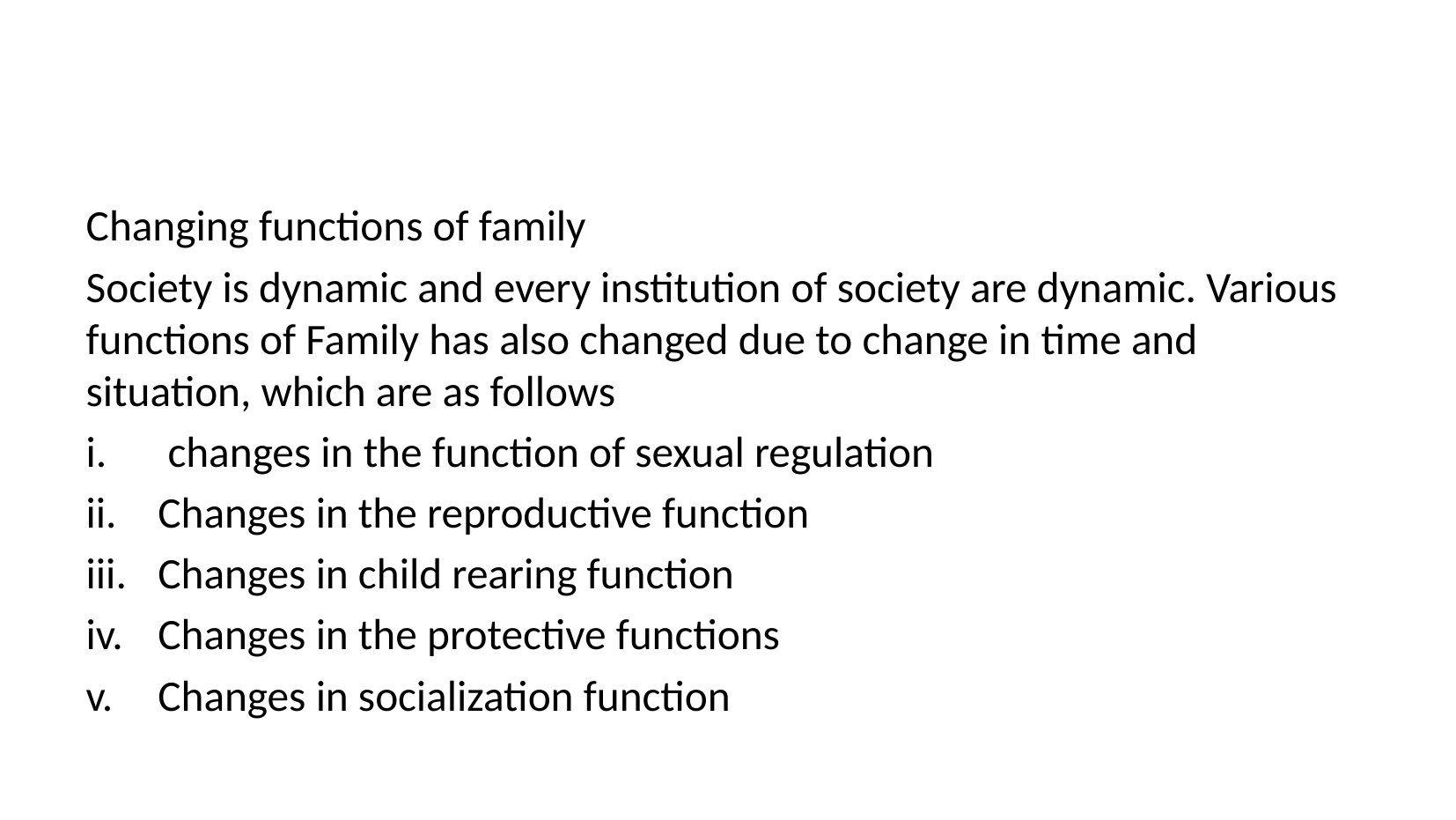

#
Changing functions of family
Society is dynamic and every institution of society are dynamic. Various functions of Family has also changed due to change in time and situation, which are as follows
 changes in the function of sexual regulation
Changes in the reproductive function
Changes in child rearing function
Changes in the protective functions
Changes in socialization function